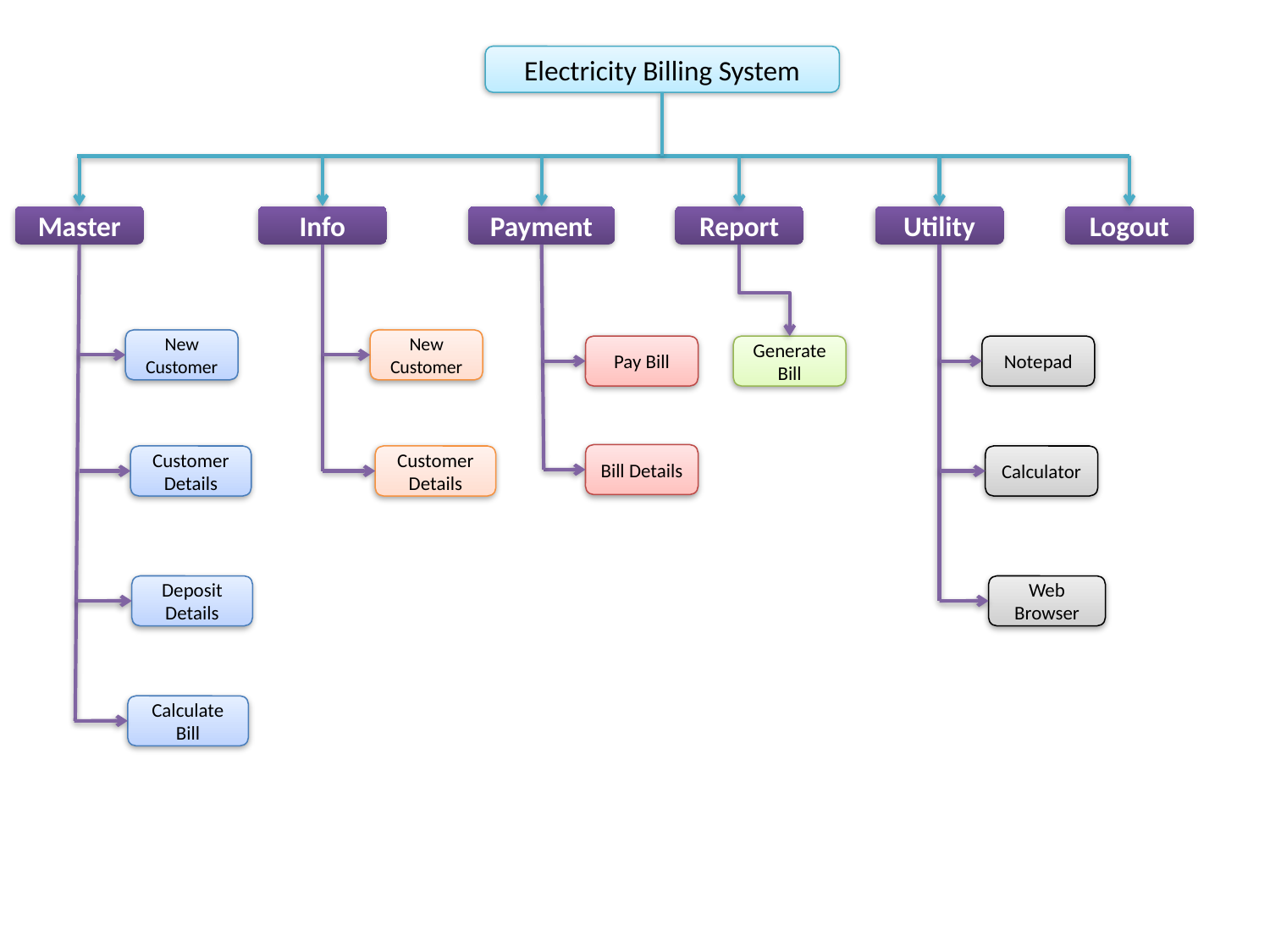

Electricity Billing System
Master
Info
Payment
Report
Utility
Logout
New Customer
New Customer
Pay Bill
Generate Bill
Notepad
Bill Details
Customer Details
Customer Details
Calculator
Deposit Details
Web Browser
Calculate Bill